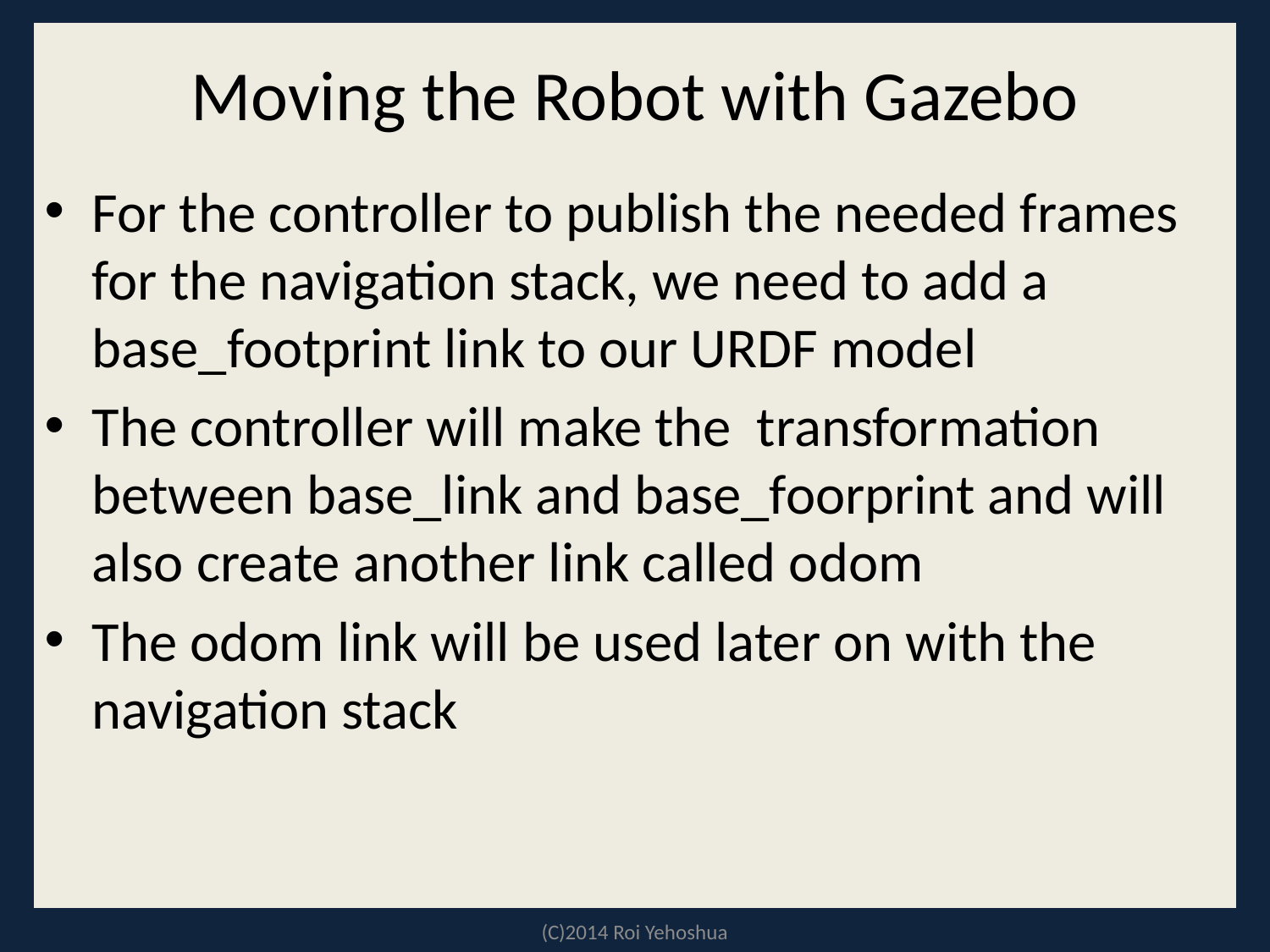

# Moving the Robot with Gazebo
For the controller to publish the needed frames for the navigation stack, we need to add a base_footprint link to our URDF model
The controller will make the  transformation between base_link and base_foorprint and will also create another link called odom
The odom link will be used later on with the navigation stack
(C)2014 Roi Yehoshua